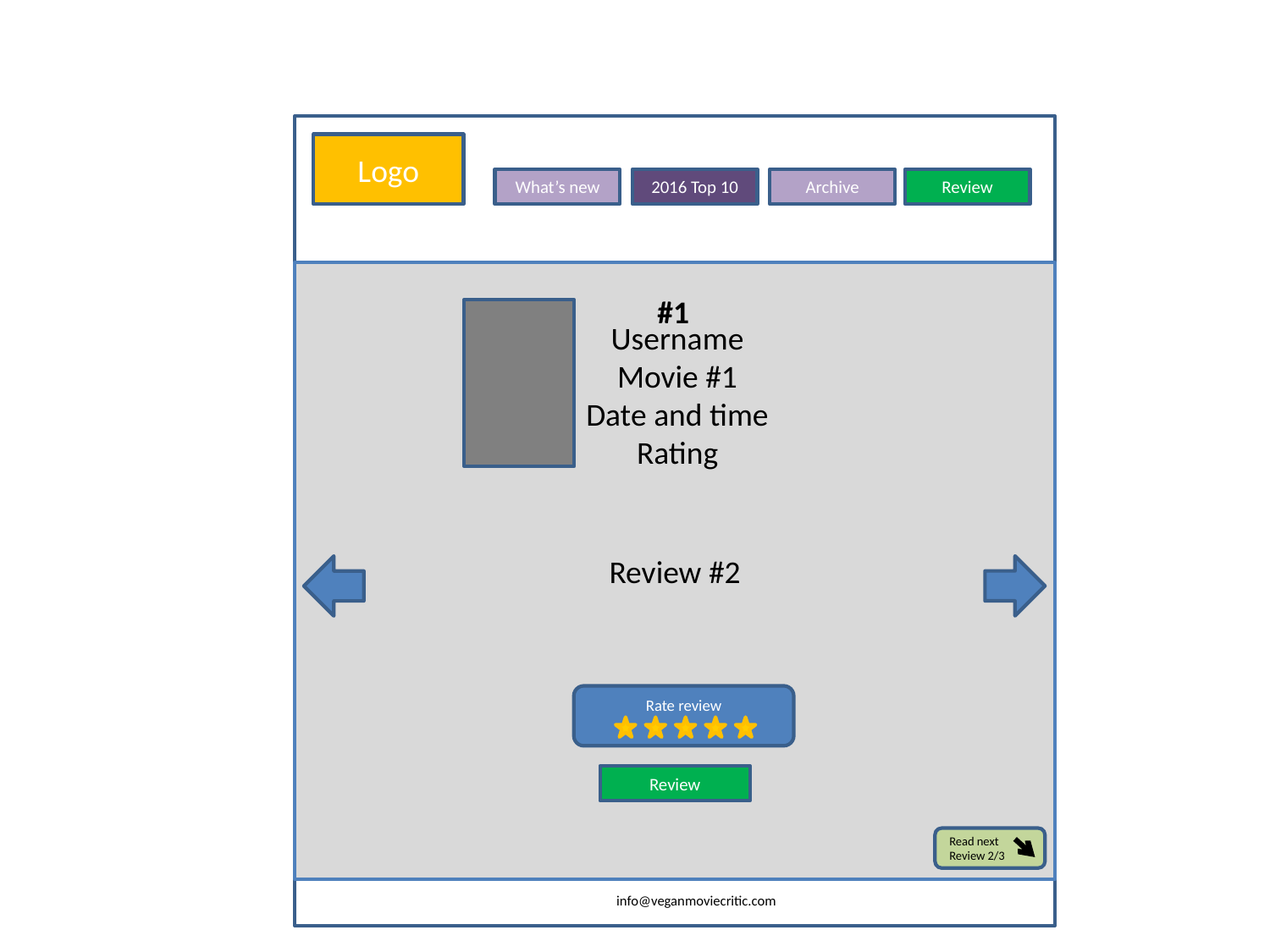

Logo
Archive
2016 Top 10
Review
What’s new

#1

Username
Movie #1
Date and time
Rating
Review #2

Rate review

Review
Read next Review 2/3
info@veganmoviecritic.com